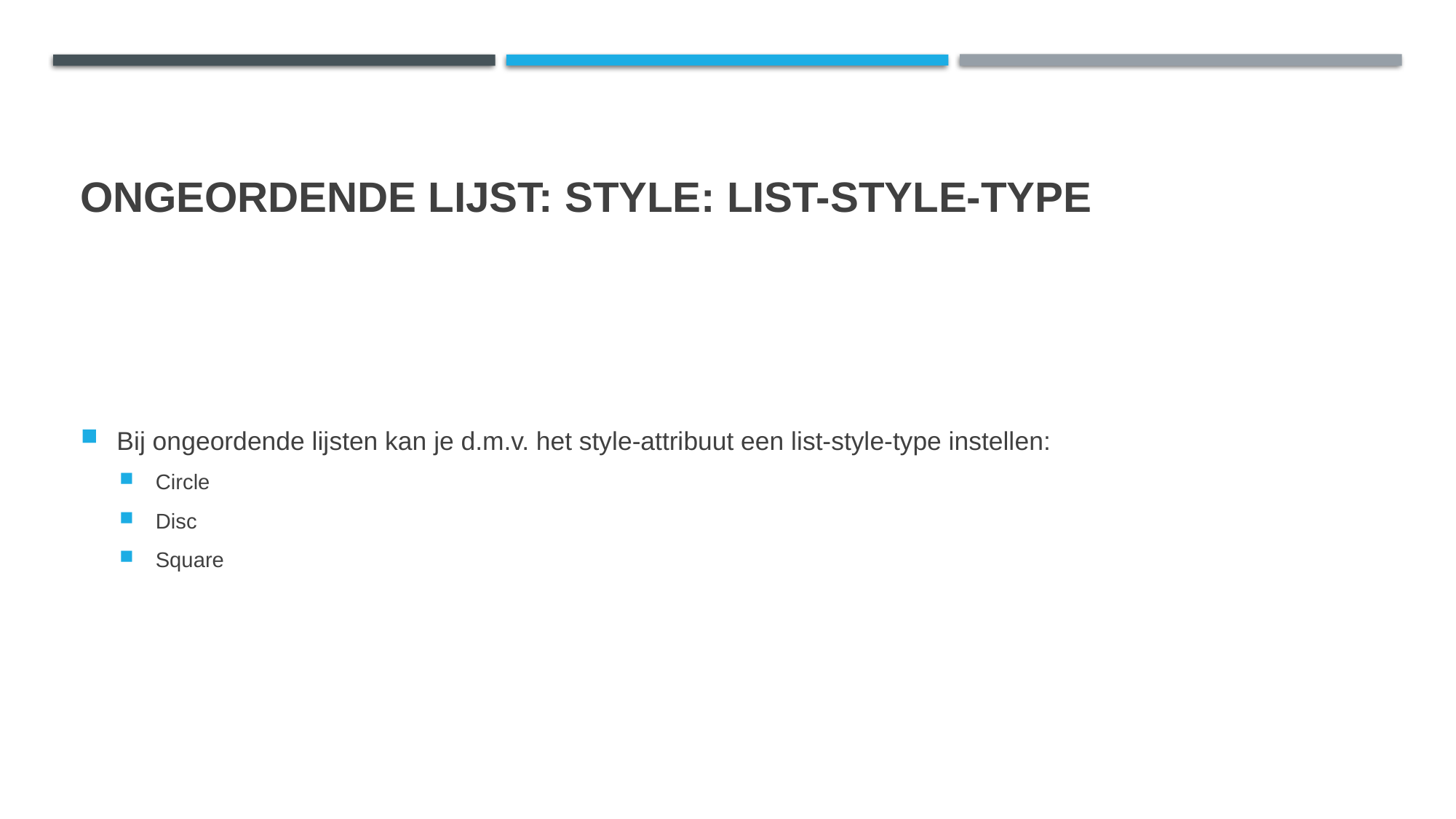

# Ongeordende lijst: style: list-style-type
Bij ongeordende lijsten kan je d.m.v. het style-attribuut een list-style-type instellen:
Circle
Disc
Square